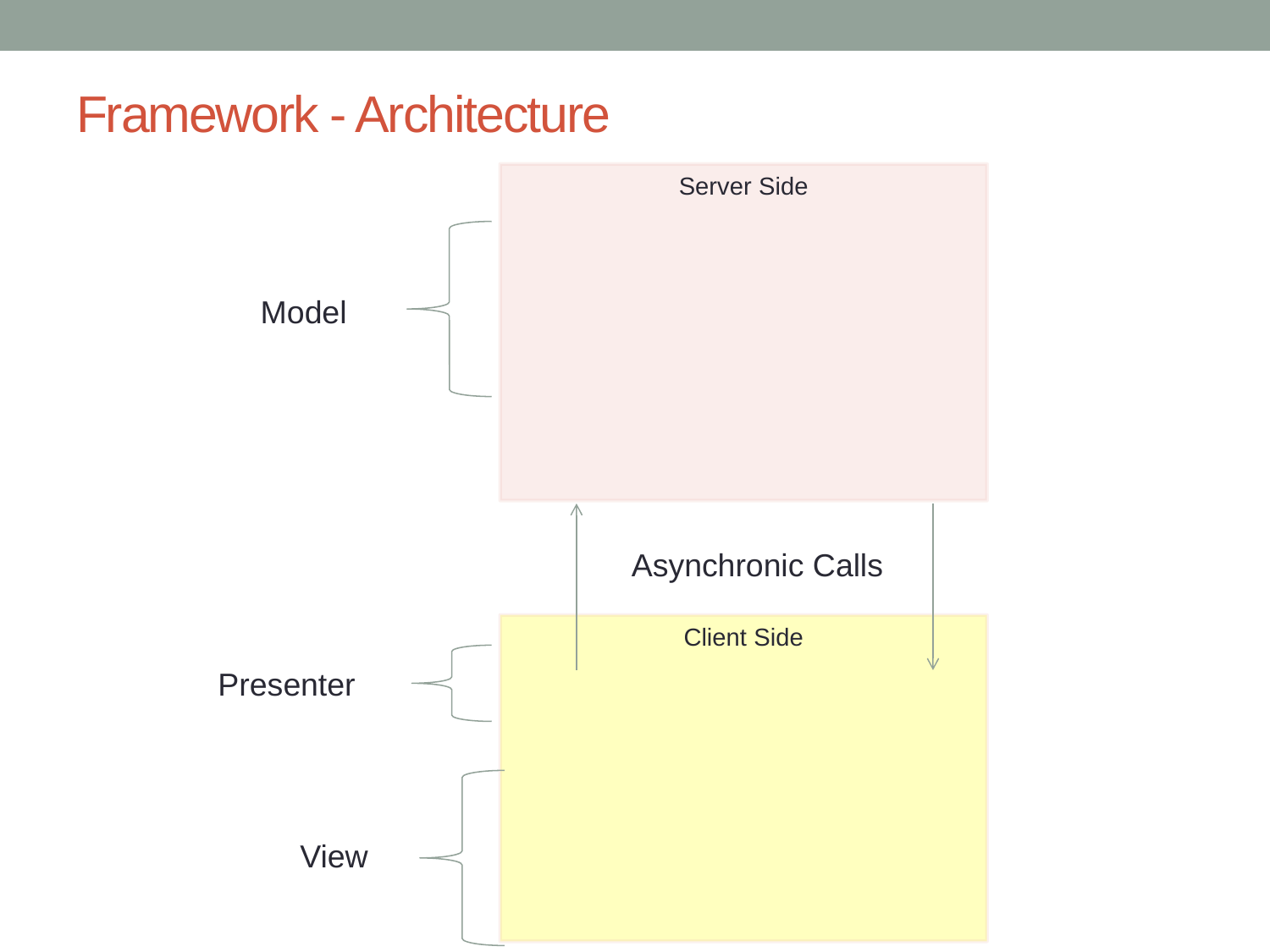

# Framework - Architecture
Server Side

Model
Asynchronic Calls
Client Side

Presenter

View